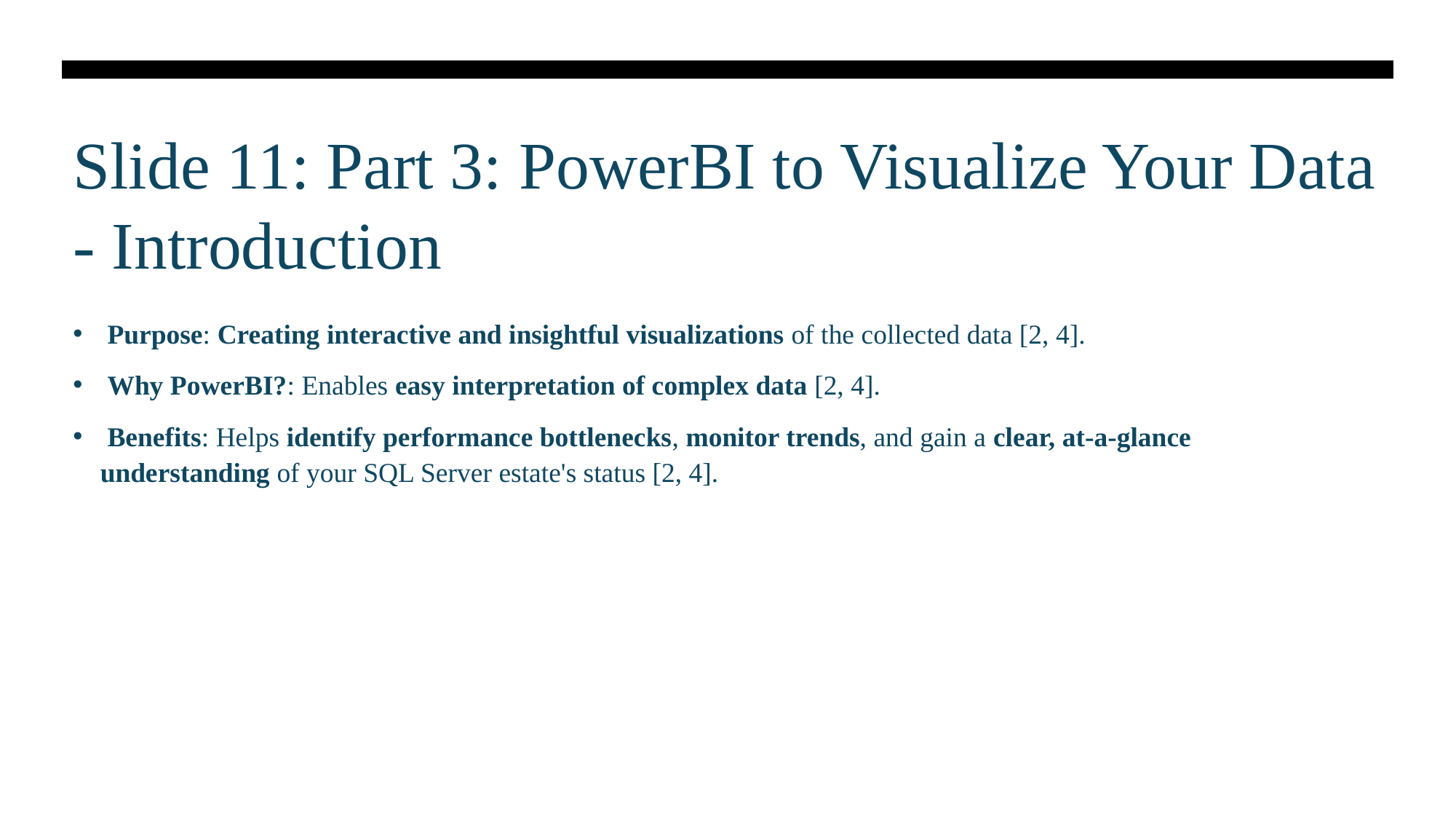

# Slide 11: Part 3: PowerBI to Visualize Your Data - Introduction
 Purpose: Creating interactive and insightful visualizations of the collected data [2, 4].
 Why PowerBI?: Enables easy interpretation of complex data [2, 4].
 Benefits: Helps identify performance bottlenecks, monitor trends, and gain a clear, at-a-glance understanding of your SQL Server estate's status [2, 4].